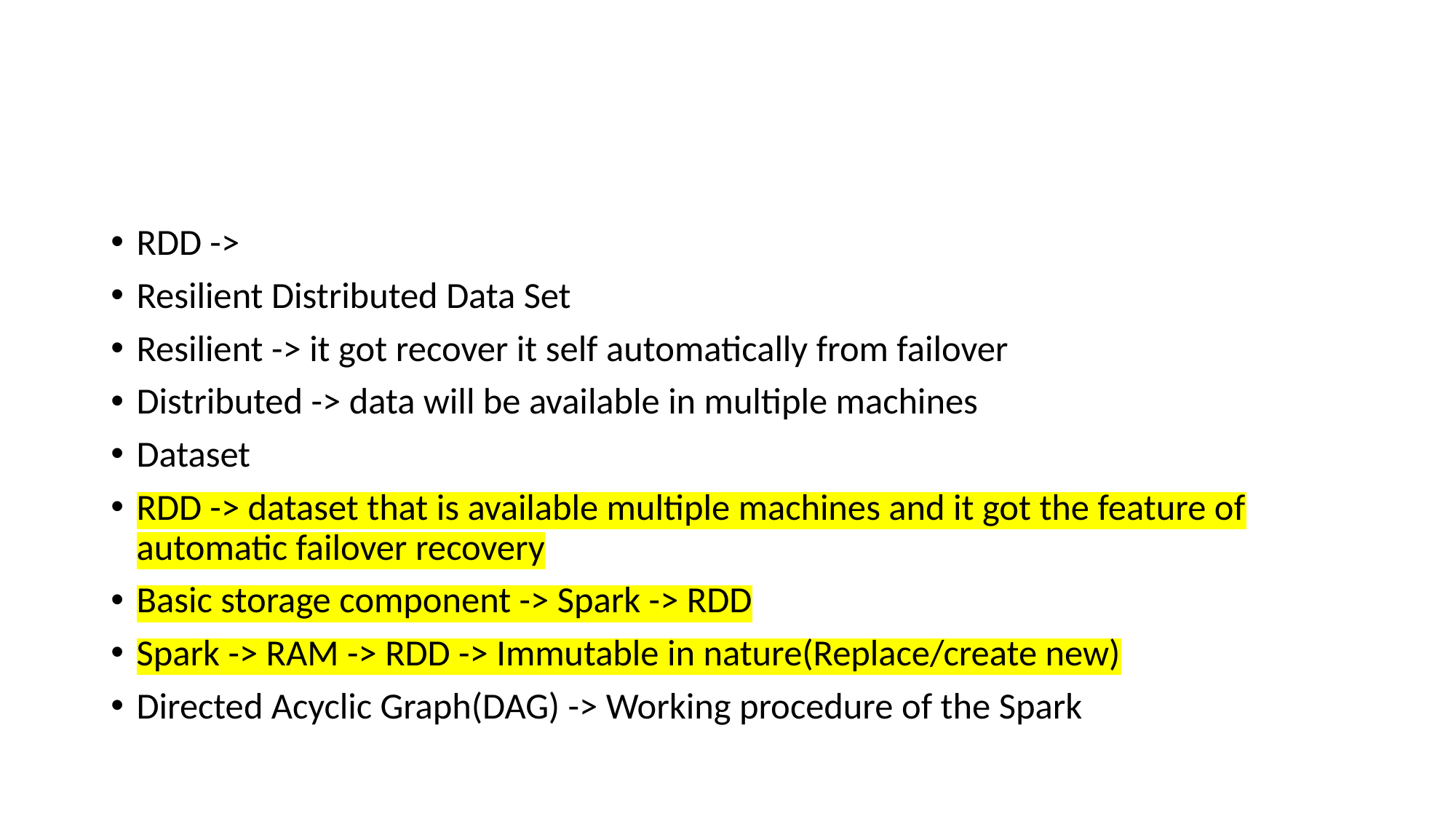

#
RDD ->
Resilient Distributed Data Set
Resilient -> it got recover it self automatically from failover
Distributed -> data will be available in multiple machines
Dataset
RDD -> dataset that is available multiple machines and it got the feature of automatic failover recovery
Basic storage component -> Spark -> RDD
Spark -> RAM -> RDD -> Immutable in nature(Replace/create new)
Directed Acyclic Graph(DAG) -> Working procedure of the Spark